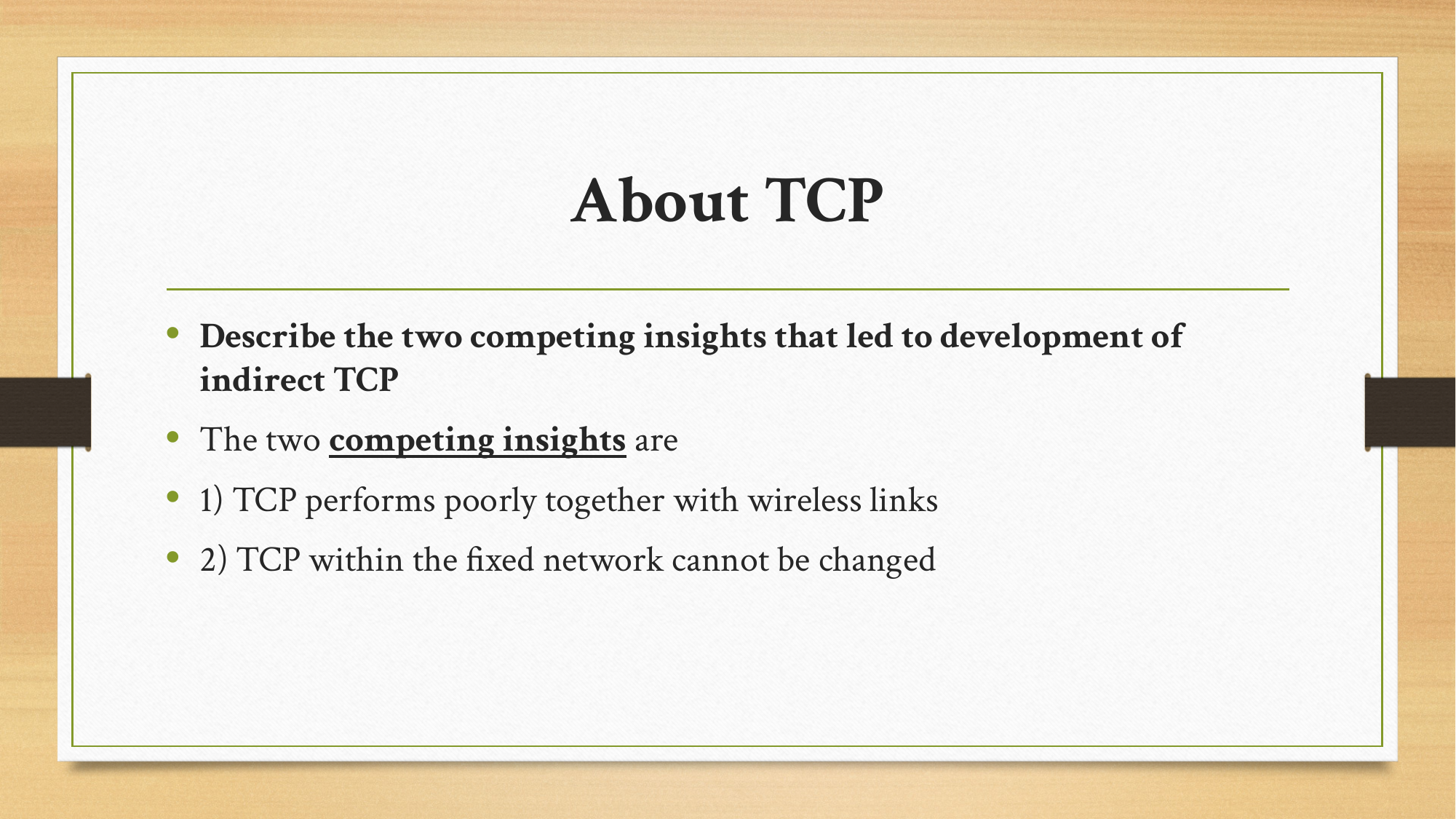

# About TCP
Describe the two competing insights that led to development of indirect TCP
The two competing insights are
1) TCP performs poorly together with wireless links
2) TCP within the fixed network cannot be changed